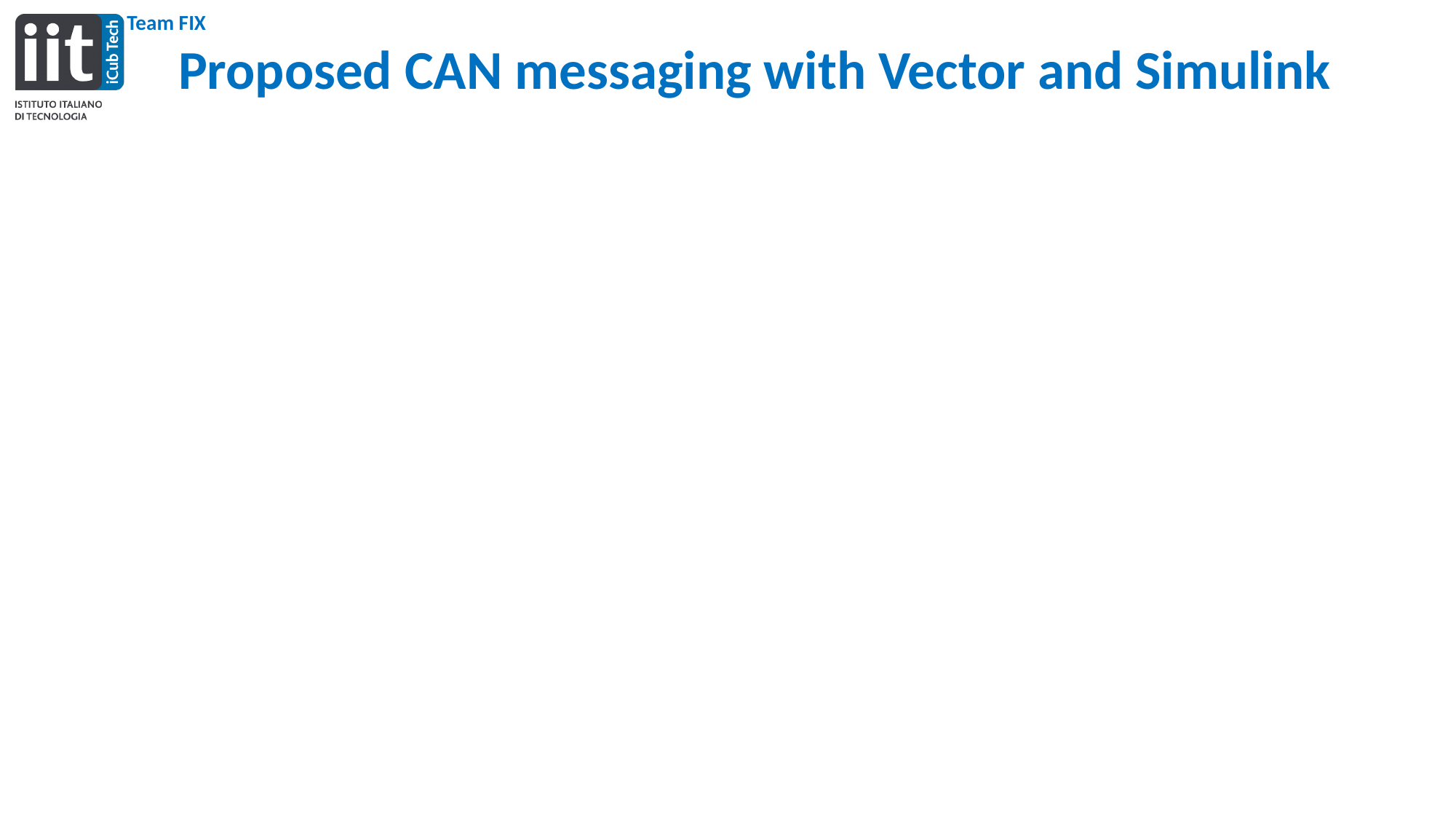

Proposed CAN messaging with Vector and Simulink